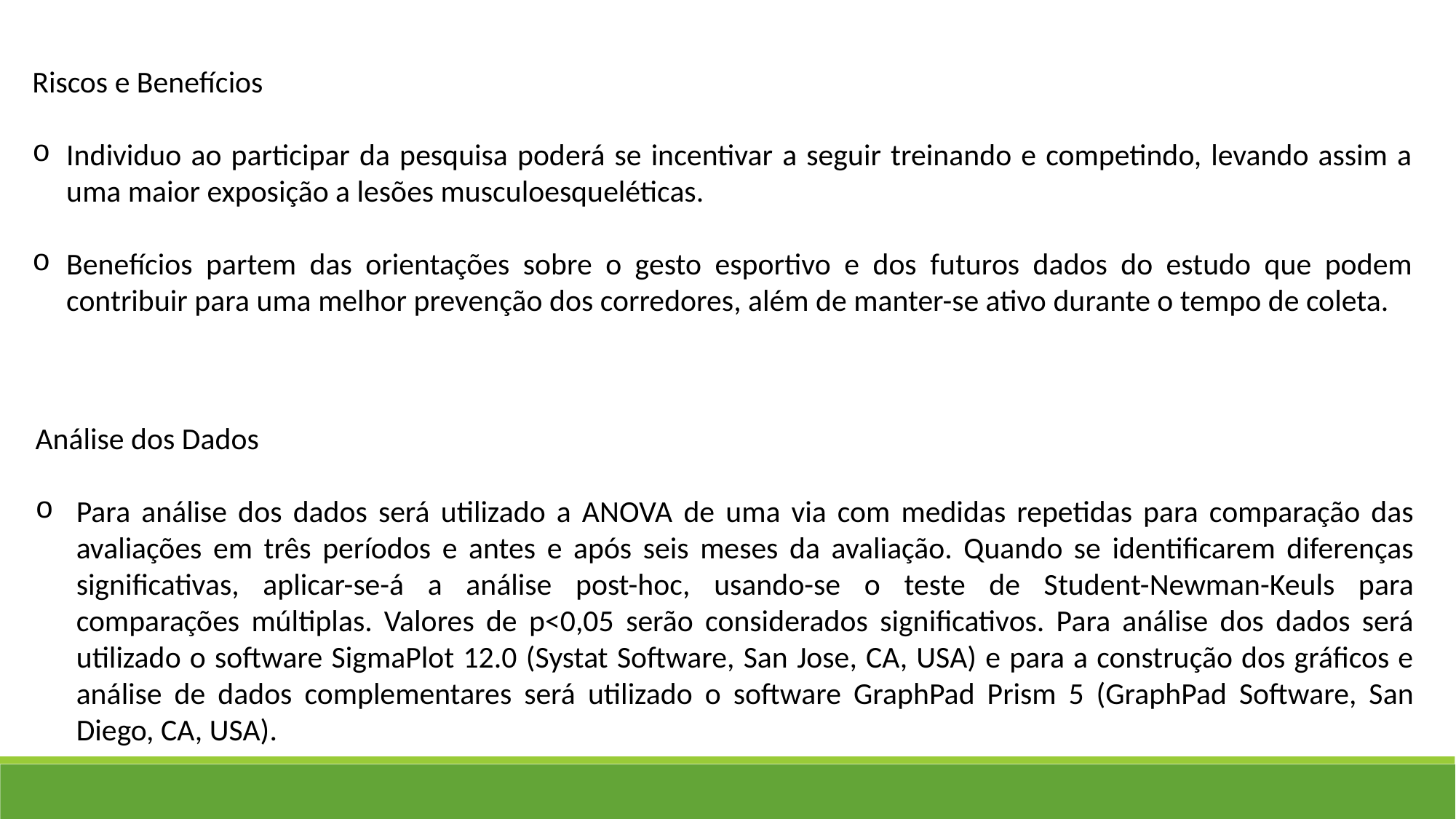

Riscos e Benefícios

Individuo ao participar da pesquisa poderá se incentivar a seguir treinando e competindo, levando assim a uma maior exposição a lesões musculoesqueléticas.

Benefícios partem das orientações sobre o gesto esportivo e dos futuros dados do estudo que podem contribuir para uma melhor prevenção dos corredores, além de manter-se ativo durante o tempo de coleta.

Análise dos Dados

Para análise dos dados será utilizado a ANOVA de uma via com medidas repetidas para comparação das avaliações em três períodos e antes e após seis meses da avaliação. Quando se identificarem diferenças significativas, aplicar-se-á a análise post-hoc, usando-se o teste de Student-Newman-Keuls para comparações múltiplas. Valores de p<0,05 serão considerados significativos. Para análise dos dados será utilizado o software SigmaPlot 12.0 (Systat Software, San Jose, CA, USA) e para a construção dos gráficos e análise de dados complementares será utilizado o software GraphPad Prism 5 (GraphPad Software, San Diego, CA, USA).